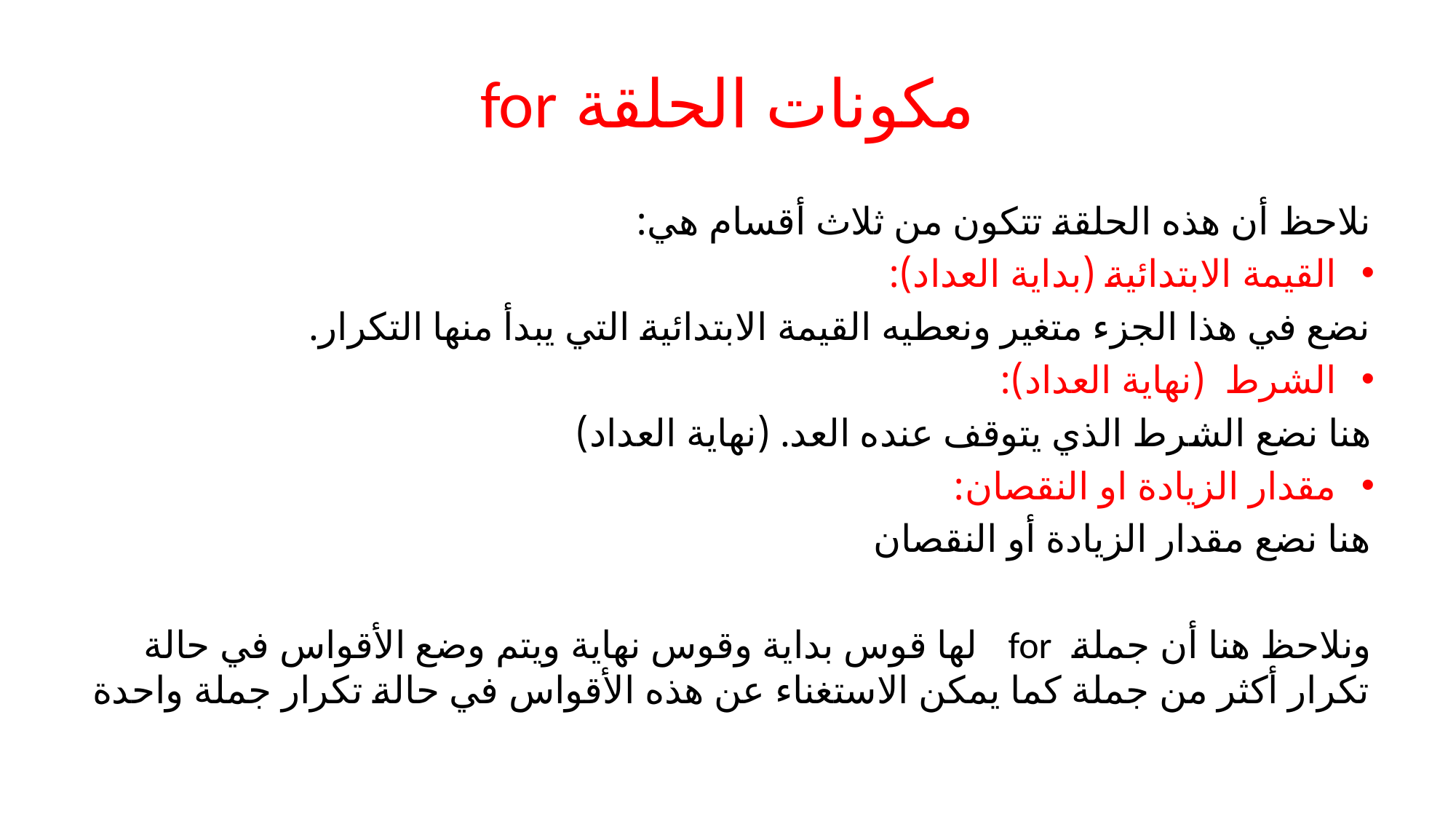

# مكونات الحلقة for
نلاحظ أن هذه الحلقة تتكون من ثلاث أقسام هي:
القيمة الابتدائية (بداية العداد):
نضع في هذا الجزء متغير ونعطيه القيمة الابتدائية التي يبدأ منها التكرار.
الشرط  (نهاية العداد):
هنا نضع الشرط الذي يتوقف عنده العد. (نهاية العداد)
مقدار الزيادة او النقصان:
هنا نضع مقدار الزيادة أو النقصان

ونلاحظ هنا أن جملة  for   لها قوس بداية وقوس نهاية ويتم وضع الأقواس في حالة تكرار أكثر من جملة كما يمكن الاستغناء عن هذه الأقواس في حالة تكرار جملة واحدة